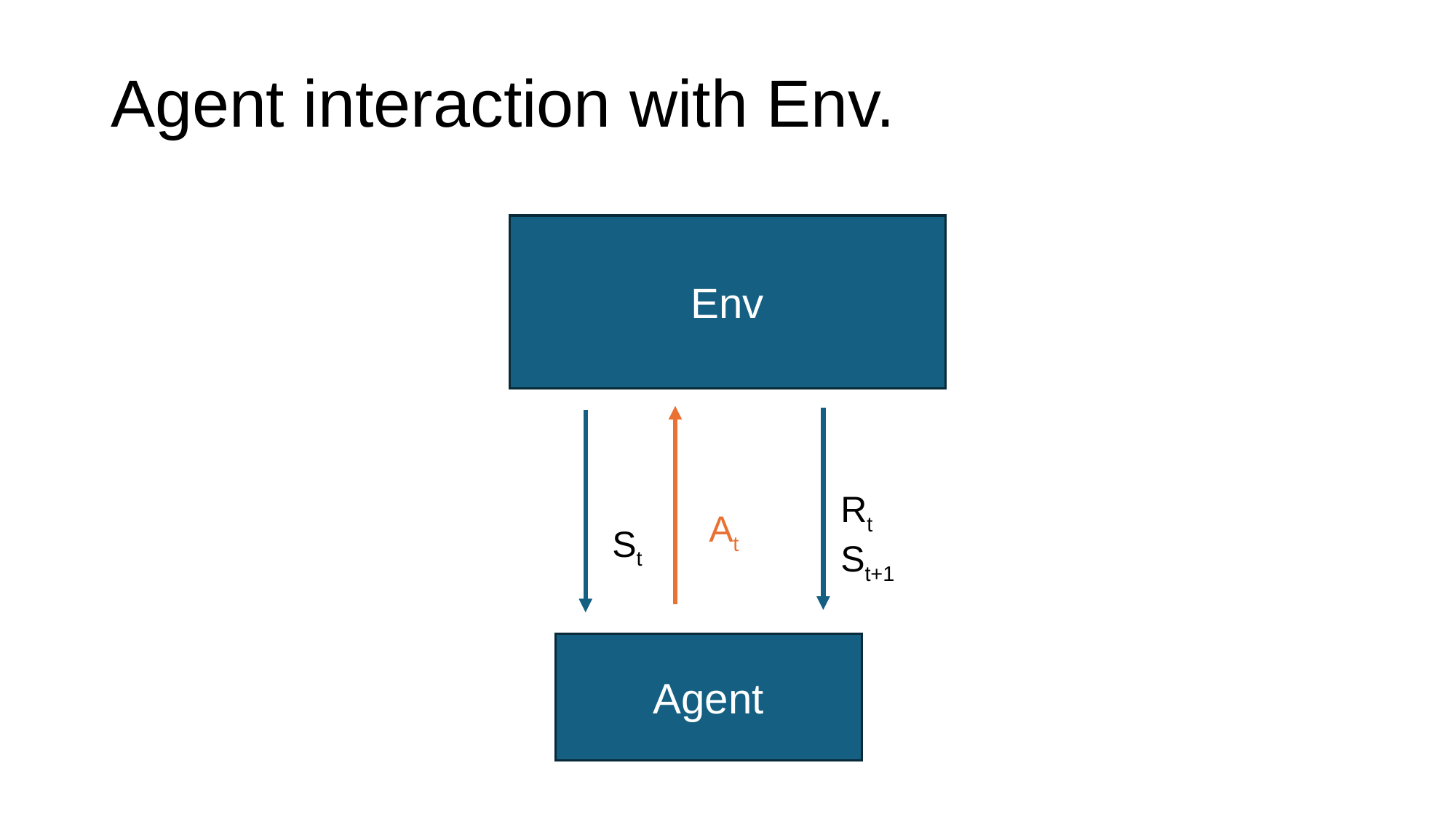

Agent interaction with Env.
Env

Rt
St+1

St
At
Agent